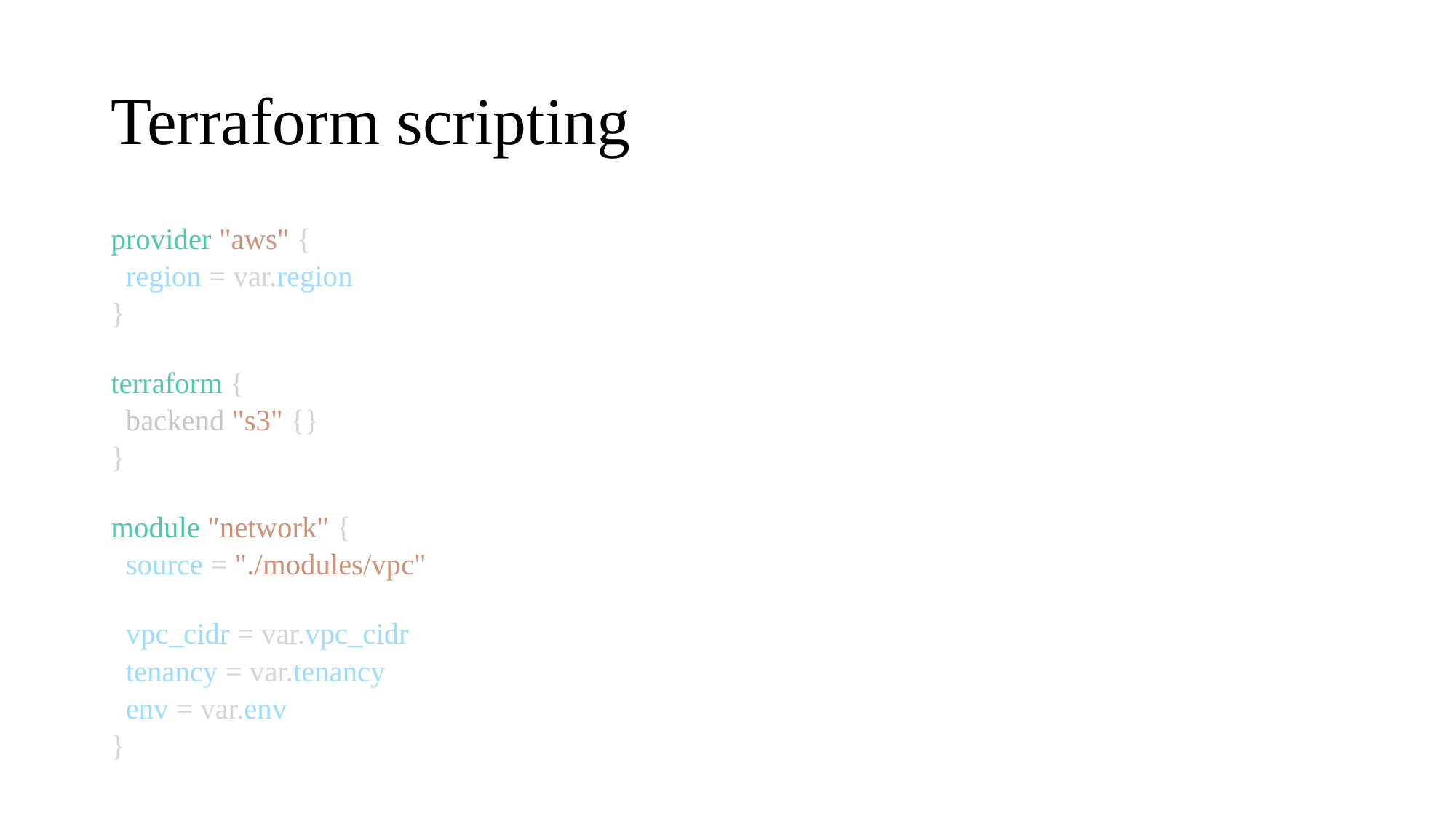

# Terraform scripting
provider "aws" {
  region = var.region
}
terraform {
  backend "s3" {}
}
module "network" {
  source = "./modules/vpc"
  vpc_cidr = var.vpc_cidr
  tenancy = var.tenancy
  env = var.env
}